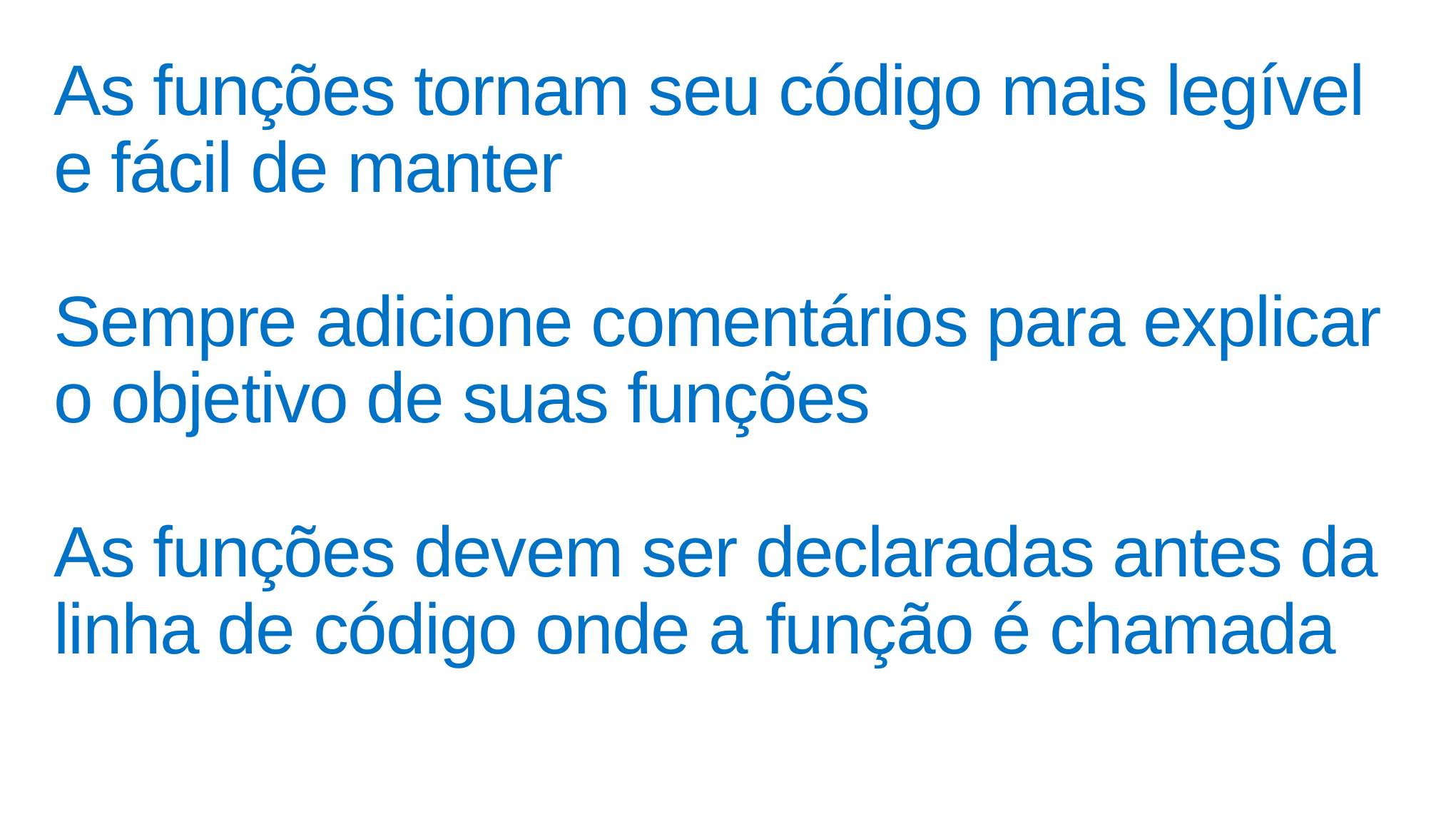

# As funções tornam seu código mais legível e fácil de manter Sempre adicione comentários para explicar o objetivo de suas funções As funções devem ser declaradas antes da linha de código onde a função é chamada